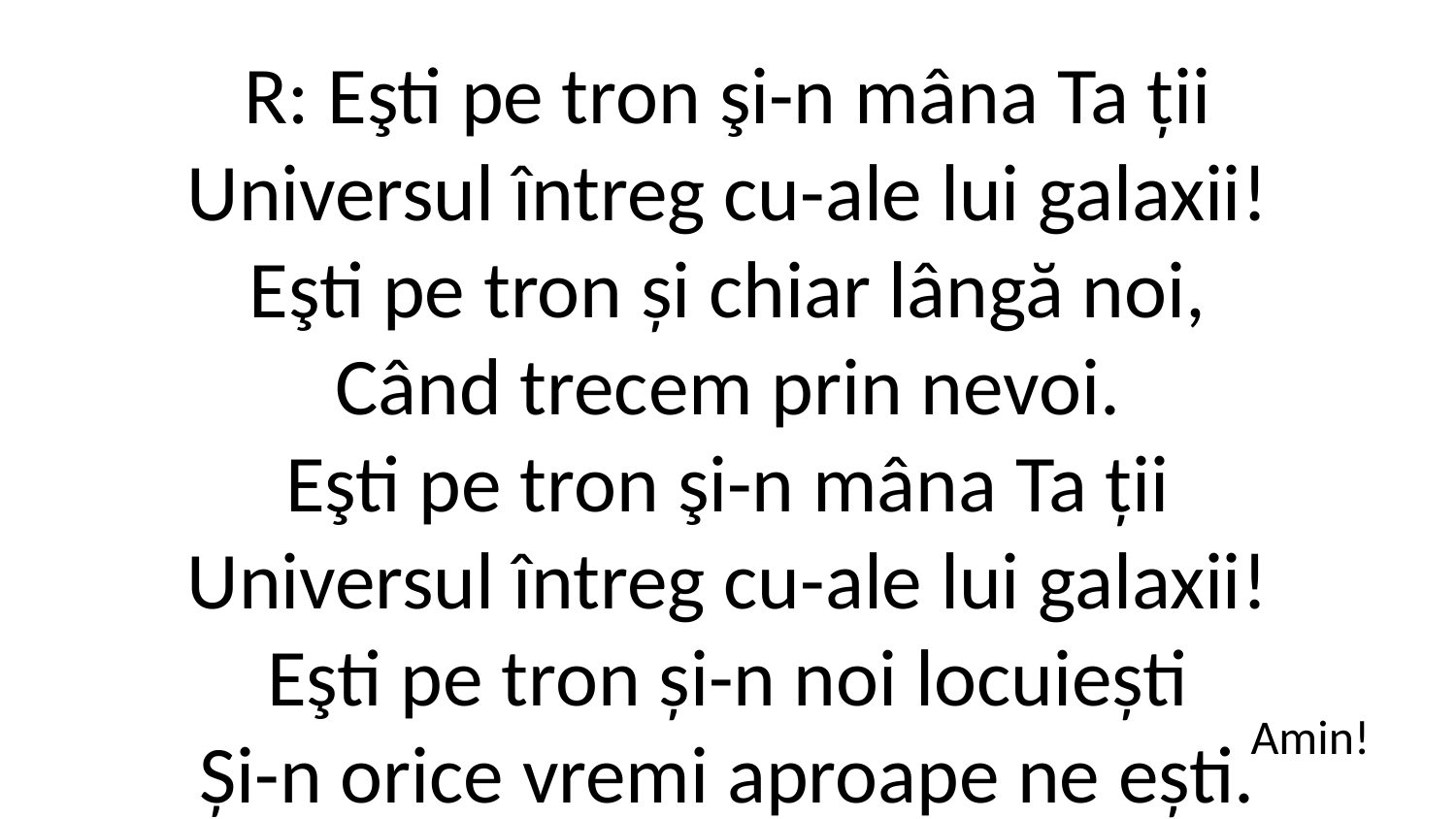

R: Eşti pe tron şi-n mâna Ta ții
Universul întreg cu-ale lui galaxii!
Eşti pe tron și chiar lângă noi,
Când trecem prin nevoi.
Eşti pe tron şi-n mâna Ta ții
Universul întreg cu-ale lui galaxii!
Eşti pe tron și-n noi locuiești
Și-n orice vremi aproape ne ești.

Amin!